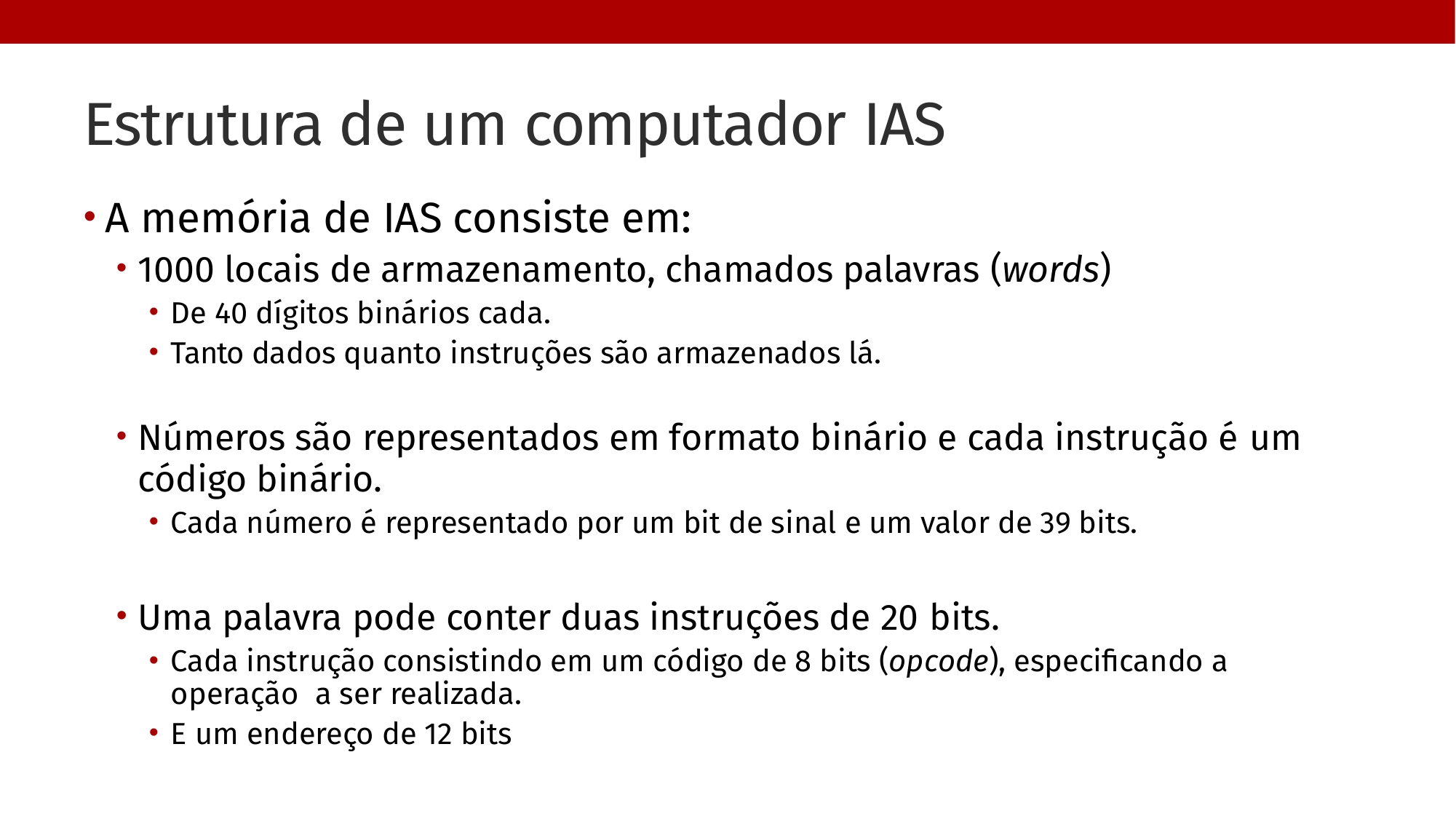

# Estrutura de um computador IAS
A memória de IAS consiste em:
1000 locais de armazenamento, chamados palavras (words)
De 40 dígitos binários cada.
Tanto dados quanto instruções são armazenados lá.

Números são representados em formato binário e cada instrução é um
código binário.
Cada número é representado por um bit de sinal e um valor de 39 bits.

Uma palavra pode conter duas instruções de 20 bits.
Cada instrução consistindo em um código de 8 bits (opcode), especificando a operação  a ser realizada.
E um endereço de 12 bits